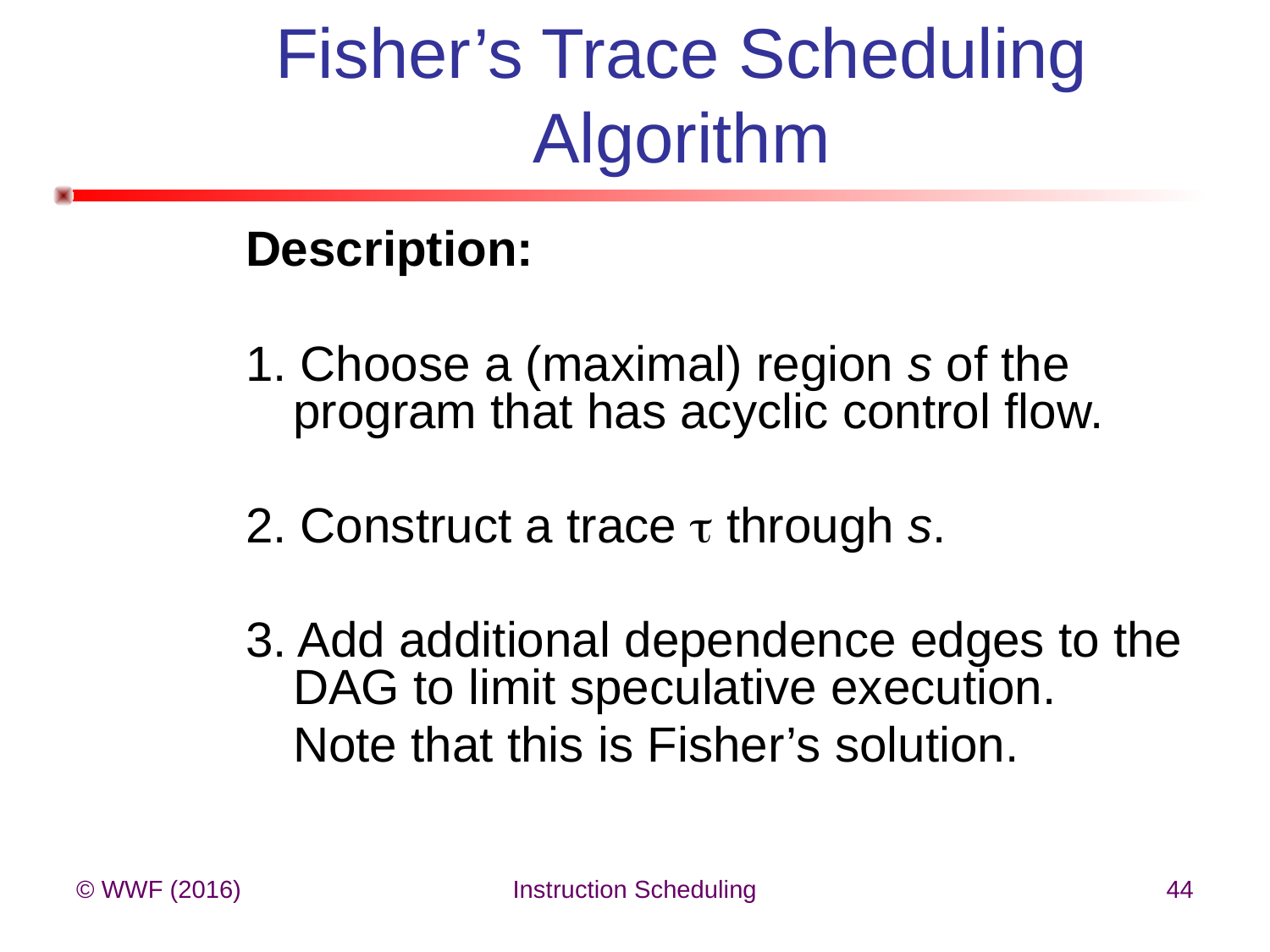

# Fisher’s Trace Scheduling Algorithm
Description:

1. Choose a (maximal) region s of the program that has acyclic control flow.

2. Construct a trace τ through s.

3. Add additional dependence edges to the DAG to limit speculative execution.
	Note that this is Fisher’s solution.

© WWF (2016)
Instruction Scheduling
44